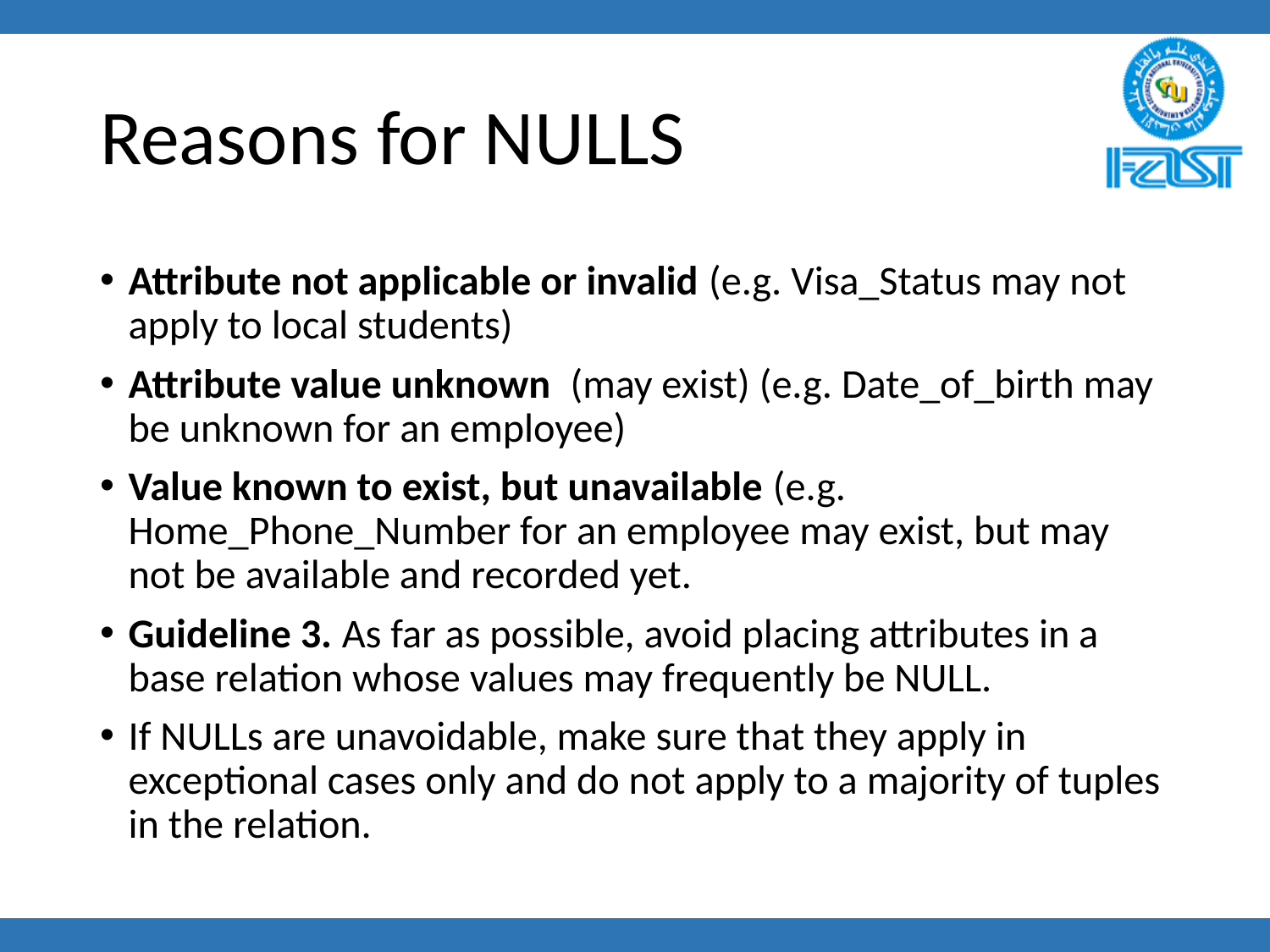

# Reasons for NULLS
Attribute not applicable or invalid (e.g. Visa_Status may not apply to local students)
Attribute value unknown  (may exist) (e.g. Date_of_birth may be unknown for an employee)
Value known to exist, but unavailable (e.g. Home_Phone_Number for an employee may exist, but may not be available and recorded yet.
Guideline 3. As far as possible, avoid placing attributes in a base relation whose values may frequently be NULL.
If NULLs are unavoidable, make sure that they apply in exceptional cases only and do not apply to a majority of tuples in the relation.